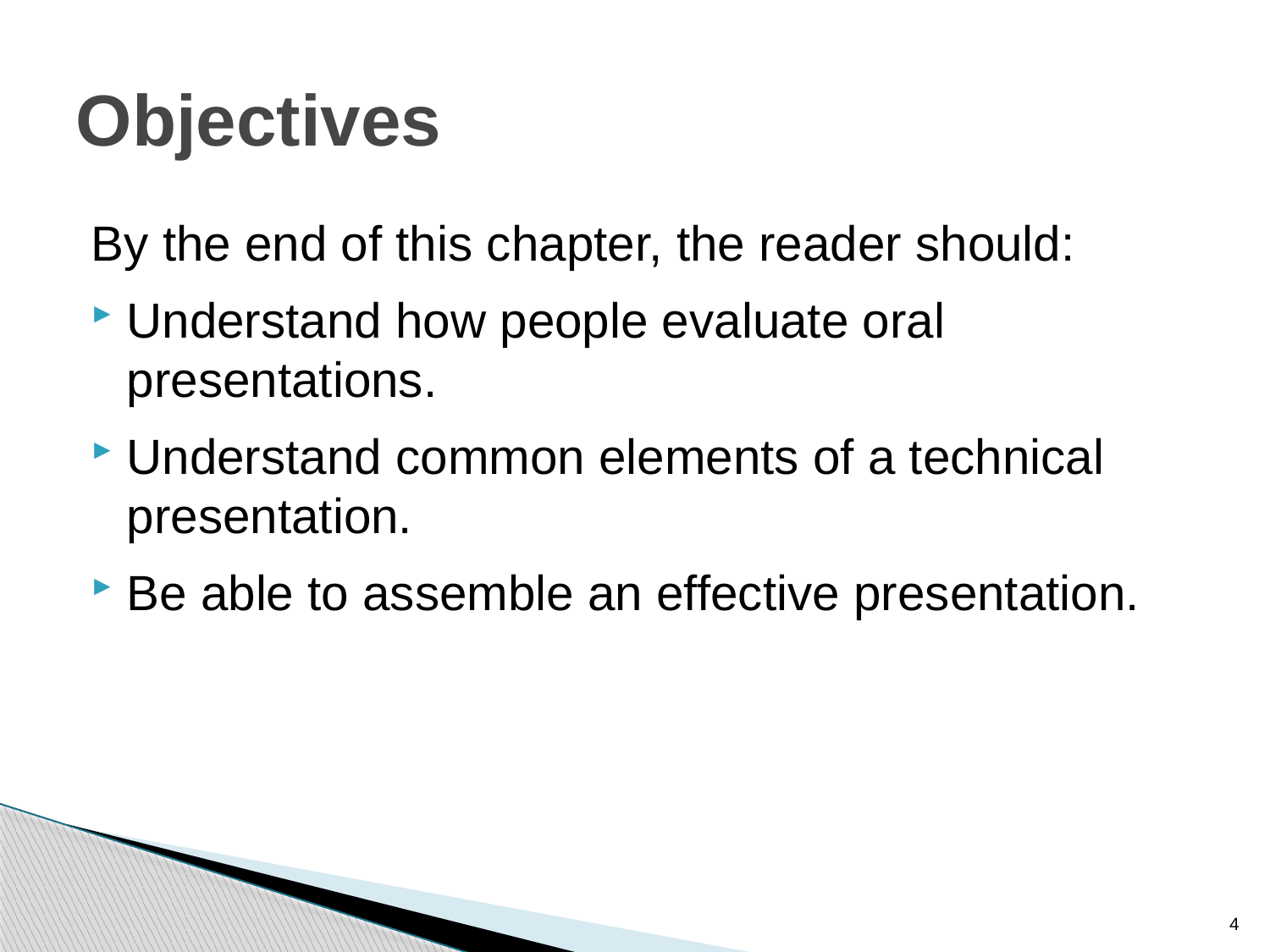

# Objectives
By the end of this chapter, the reader should:
Understand how people evaluate oral presentations.
Understand common elements of a technical presentation.
Be able to assemble an effective presentation.

4